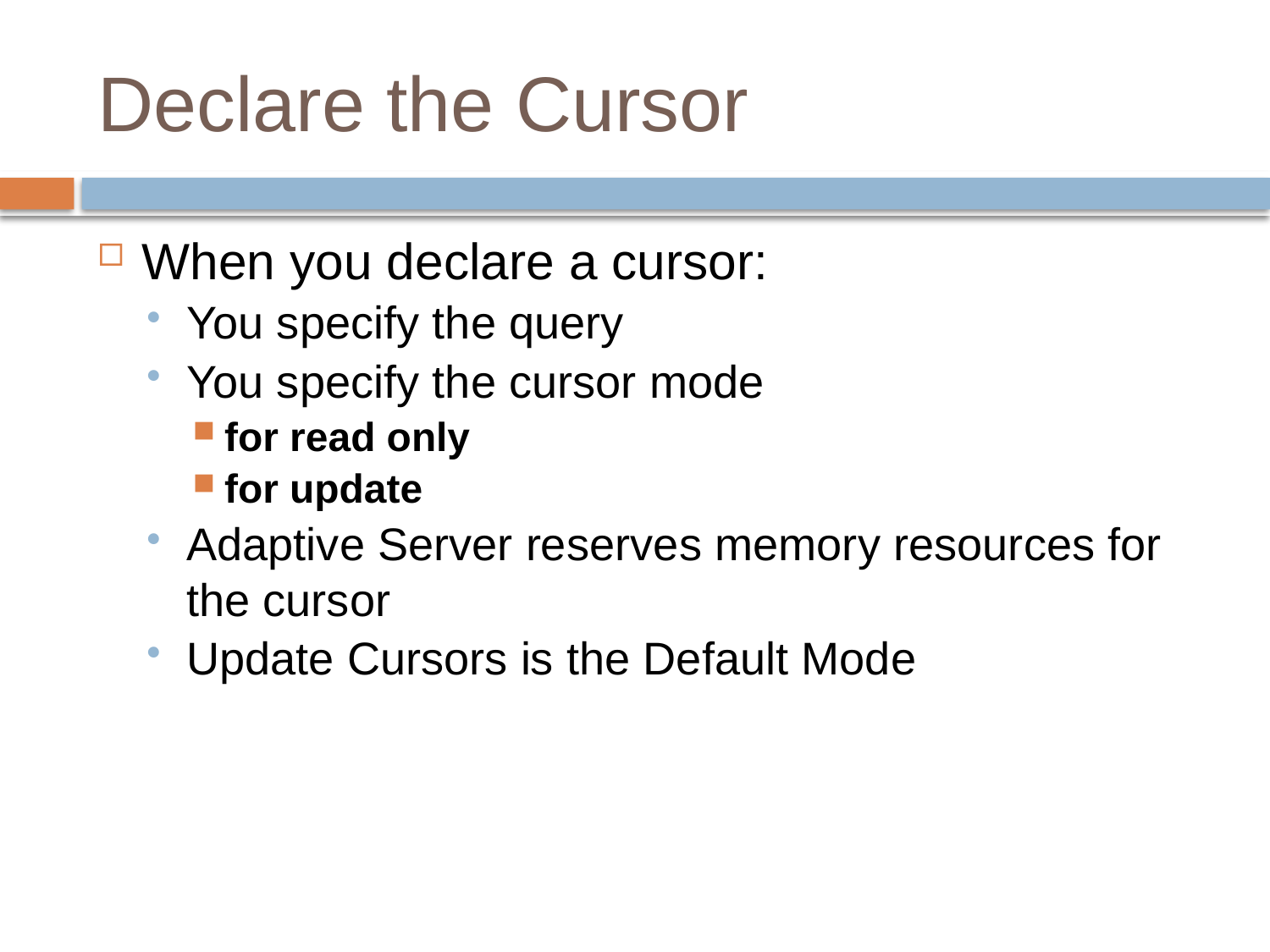

# Declare the Cursor
When you declare a cursor:
You specify the query
You specify the cursor mode
for read only
for update
Adaptive Server reserves memory resources for the cursor
Update Cursors is the Default Mode